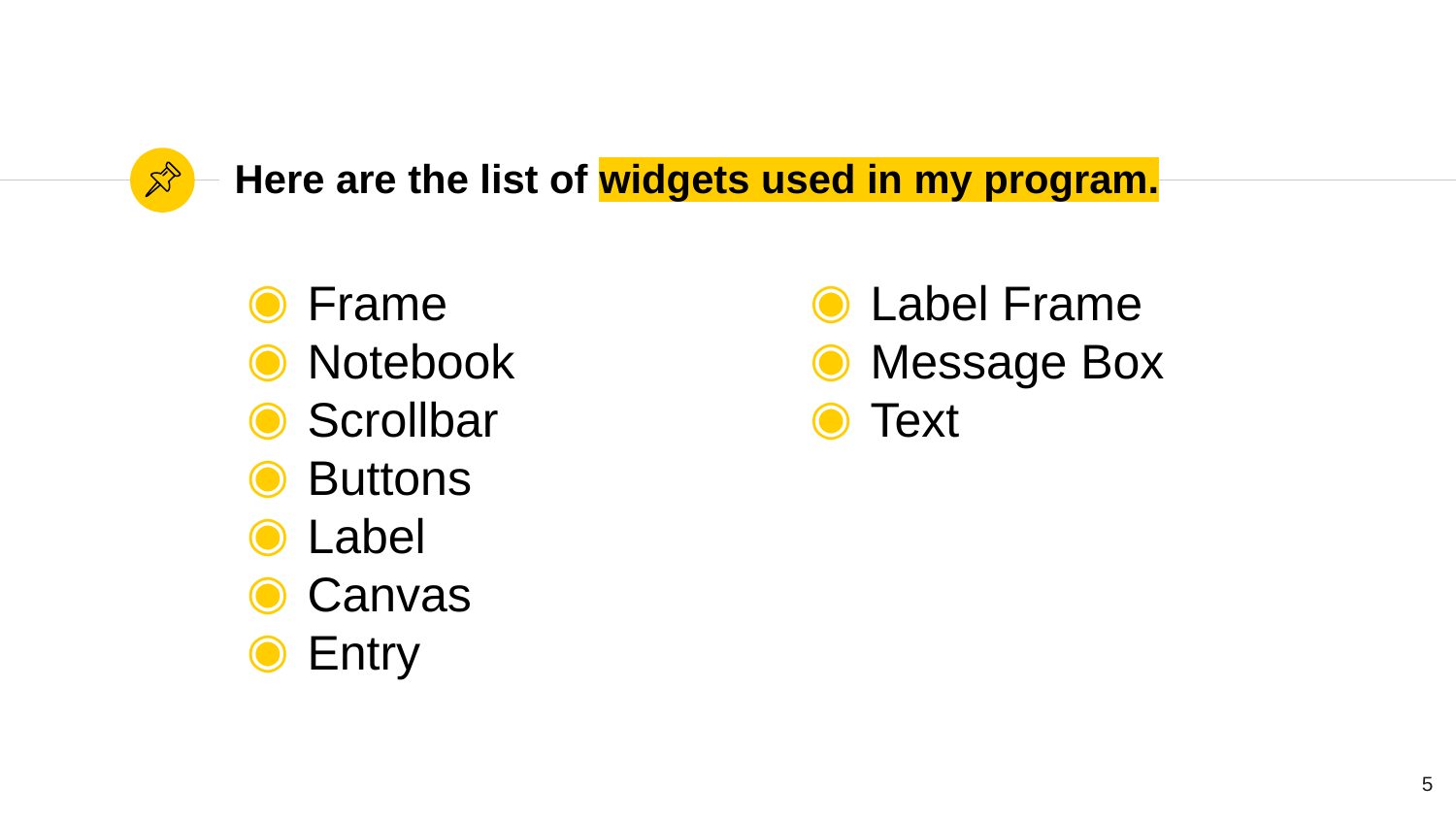

# Here are the list of widgets used in my program.

Frame
Notebook
Scrollbar
Buttons
Label
Canvas
Entry
Label Frame
Message Box
Text

5